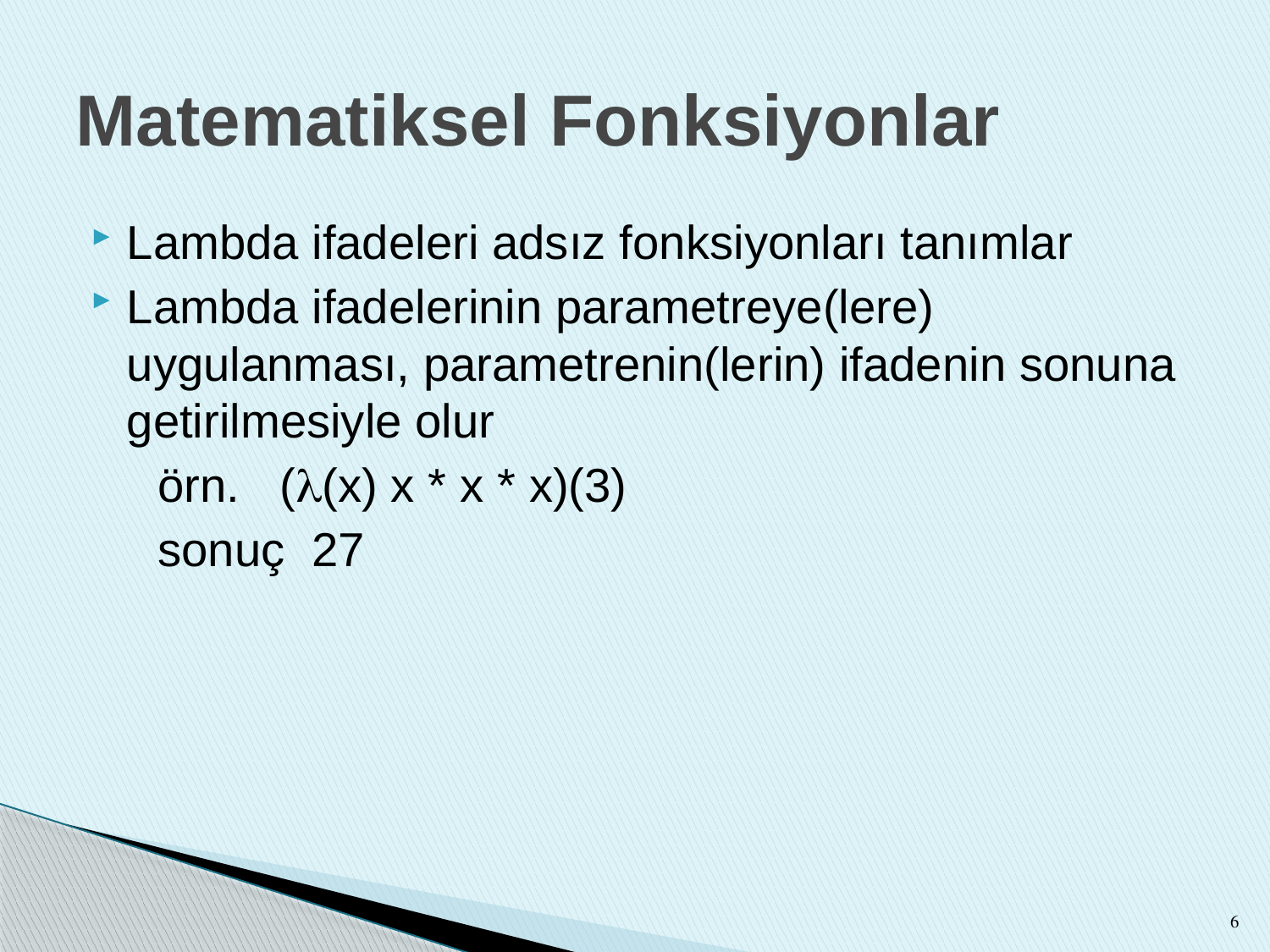

# Matematiksel Fonksiyonlar
Lambda ifadeleri adsız fonksiyonları tanımlar
Lambda ifadelerinin parametreye(lere) uygulanması, parametrenin(lerin) ifadenin sonuna getirilmesiyle olur
     örn.   (λ(x) x * x * x)(3)
     sonuç  27
6